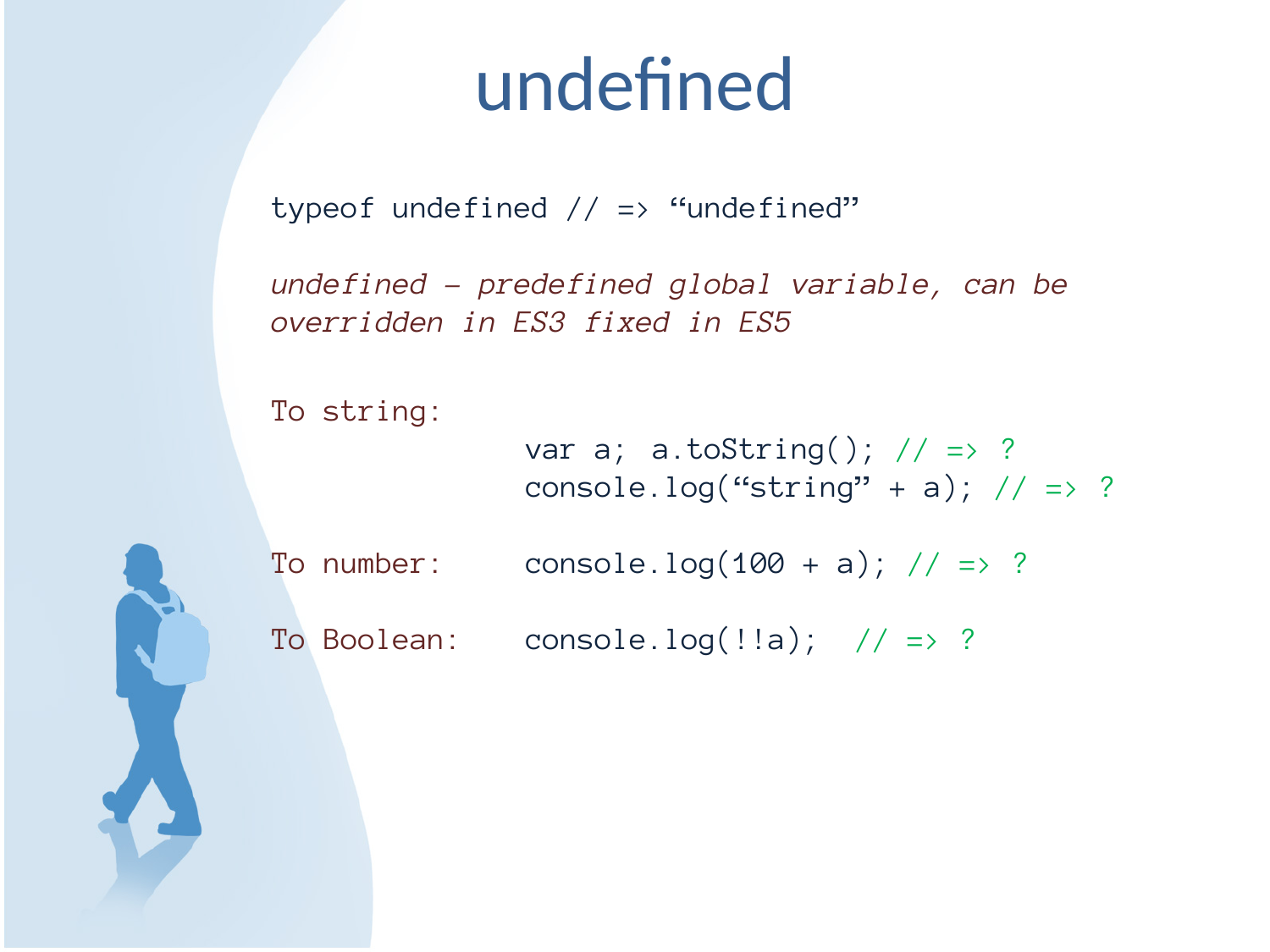

# undefined
typeof undefined // => “undefined”

undefined – predefined global variable, can be overridden in ES3 fixed in ES5

To string:
		var a;	a.toString(); // => ?
	 	console.log(“string” + a); // => ?

To number: 	console.log(100 + a); // => ?

To Boolean: 	console.log(!!a);  // => ?